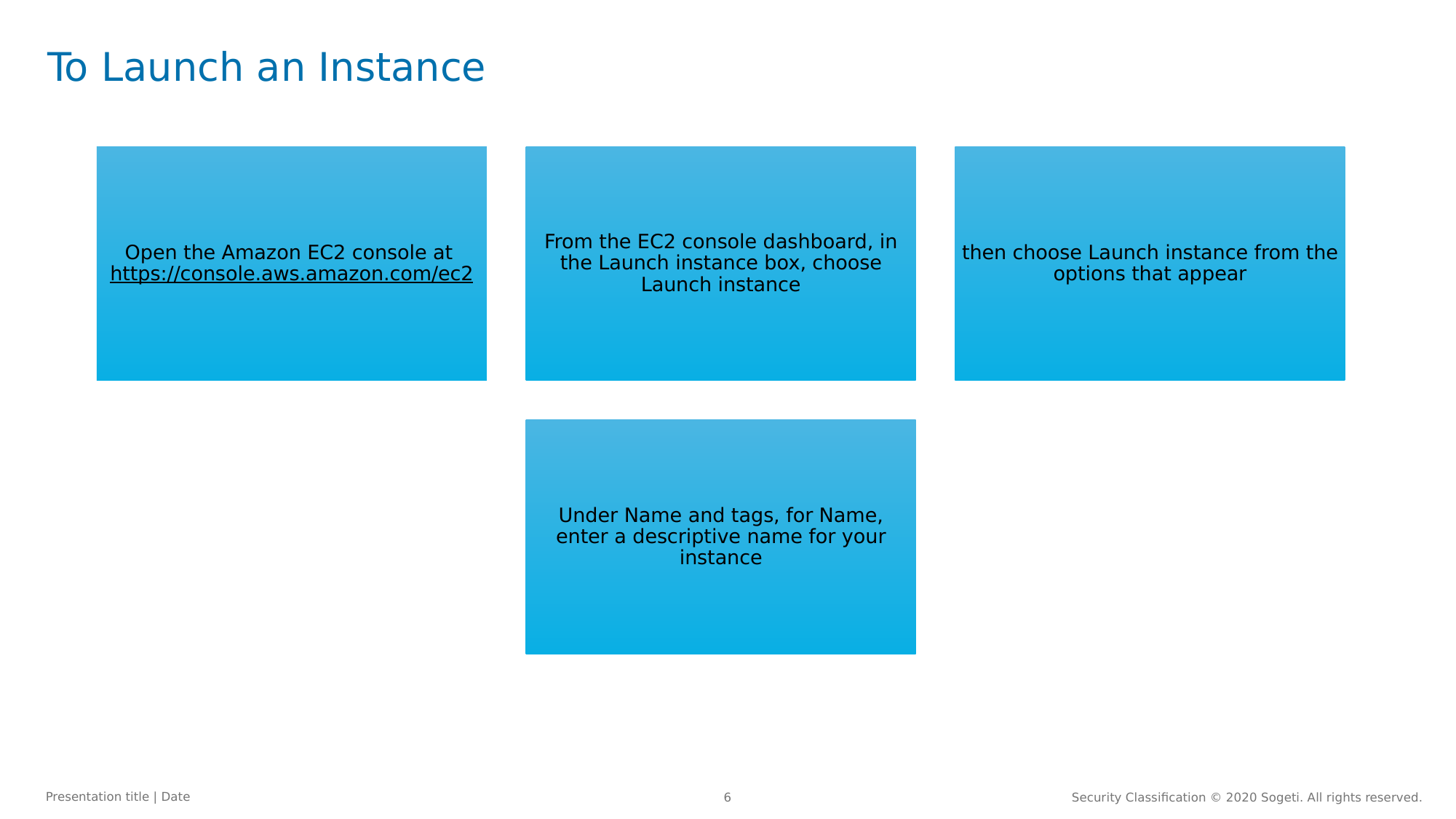

# To Launch an Instance
Open the Amazon EC2 console at https://console.aws.amazon.com/ec2
From the EC2 console dashboard, in the Launch instance box, choose Launch instance
then choose Launch instance from the options that appear
Under Name and tags, for Name, enter a descriptive name for your instance